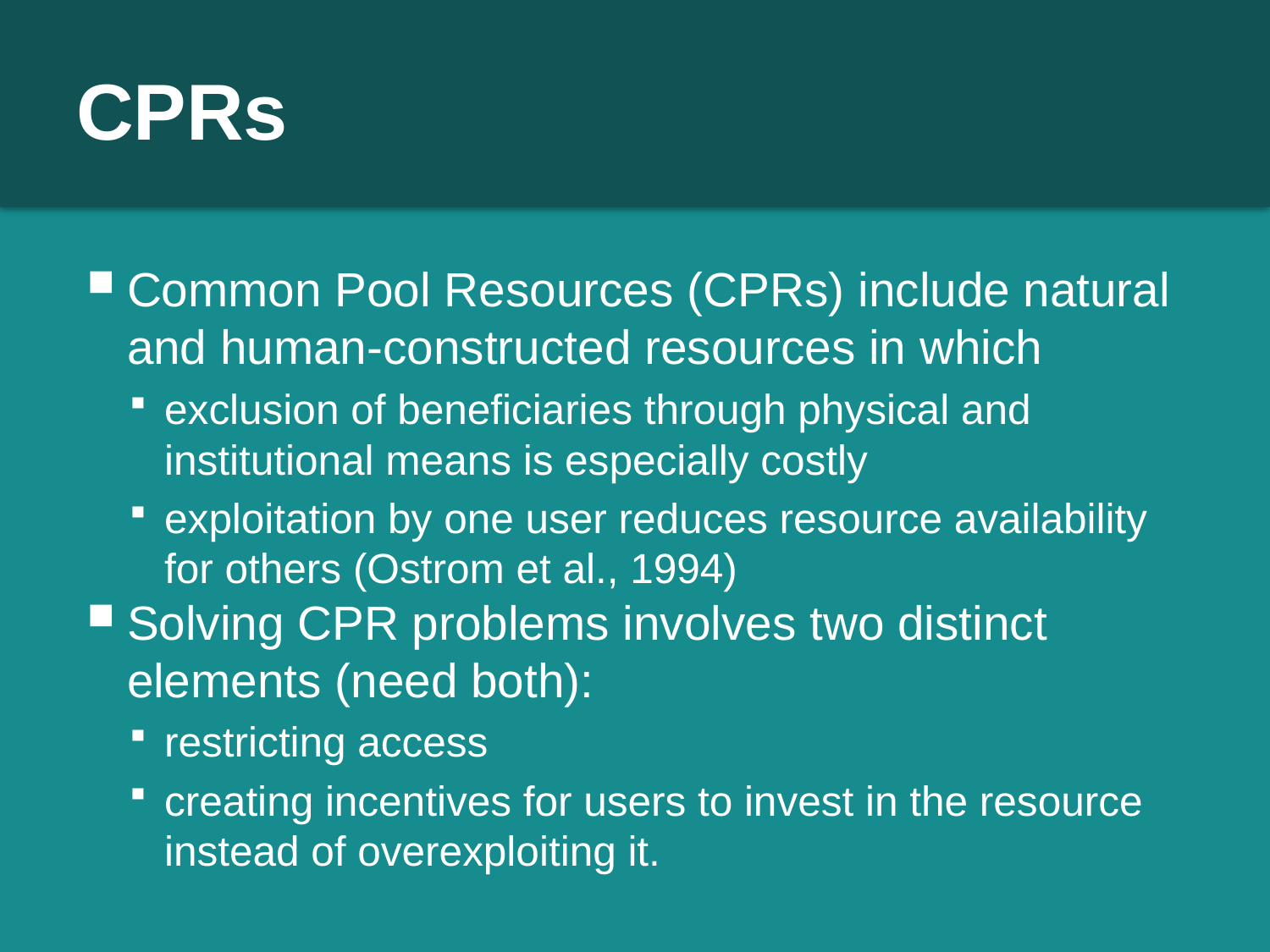

# CPRs
Common Pool Resources (CPRs) include natural and human-constructed resources in which
exclusion of beneficiaries through physical and institutional means is especially costly
exploitation by one user reduces resource availability for others (Ostrom et al., 1994)
Solving CPR problems involves two distinct elements (need both):
restricting access
creating incentives for users to invest in the resource instead of overexploiting it.